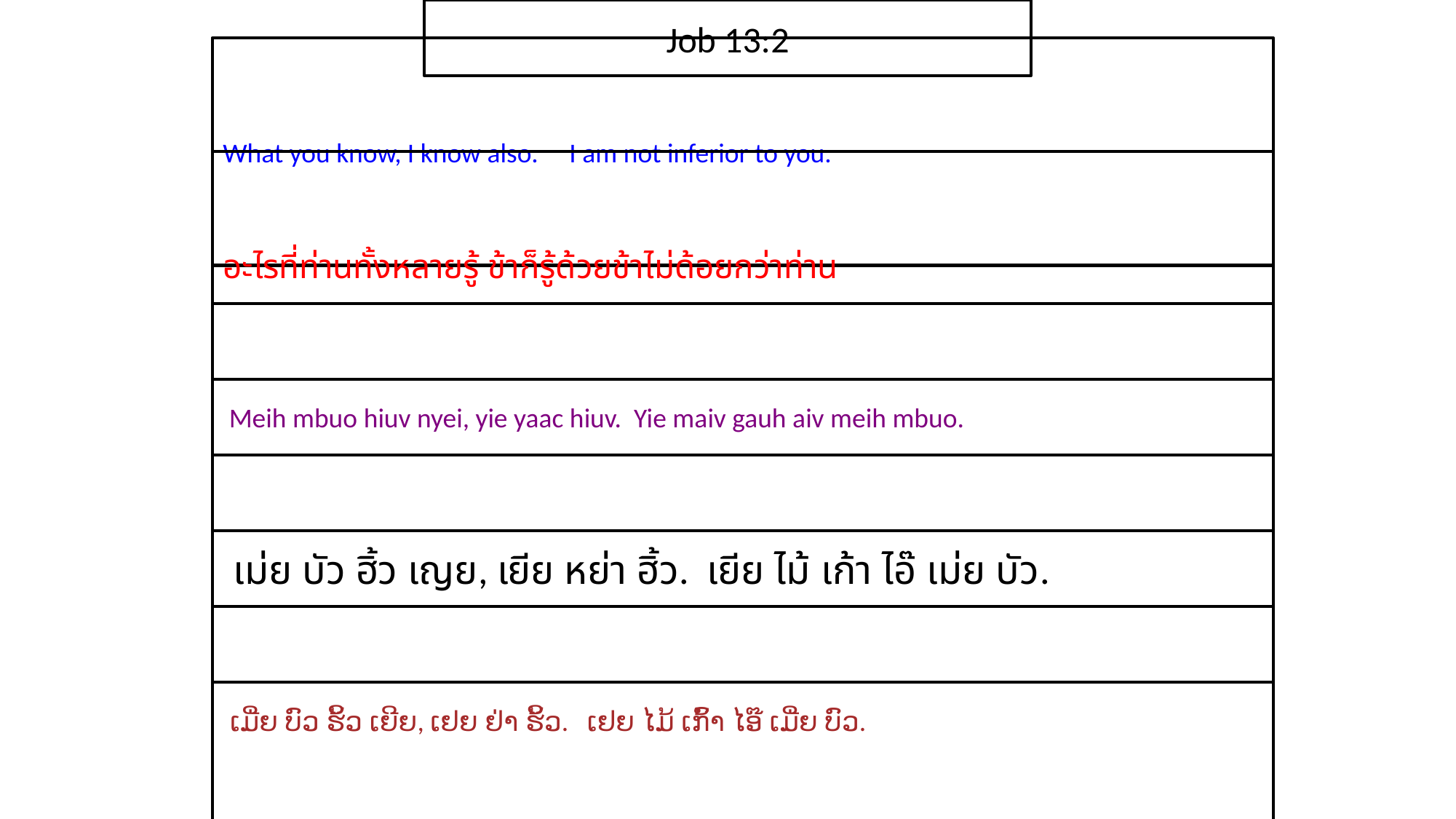

Job 13:2
What you know, I know also.     I am not inferior to you.
อะไร​ที่​ท่าน​ทั้ง​หลาย​รู้ ข้า​ก็​รู้​ด้วยข้า​ไม่​ด้อย​กว่า​ท่าน
 Meih mbuo hiuv nyei, yie yaac hiuv.  Yie maiv gauh aiv meih mbuo.
 เม่ย บัว ฮิ้ว เญย, เยีย หย่า ฮิ้ว.  เยีย ไม้ เก้า ไอ๊ เม่ย บัว.
 ເມີ່ຍ ບົວ ຮິ້ວ ເຍີຍ, ເຢຍ ຢ່າ ຮິ້ວ.   ເຢຍ ໄມ້ ເກົ້າ ໄອ໊ ເມີ່ຍ ບົວ.